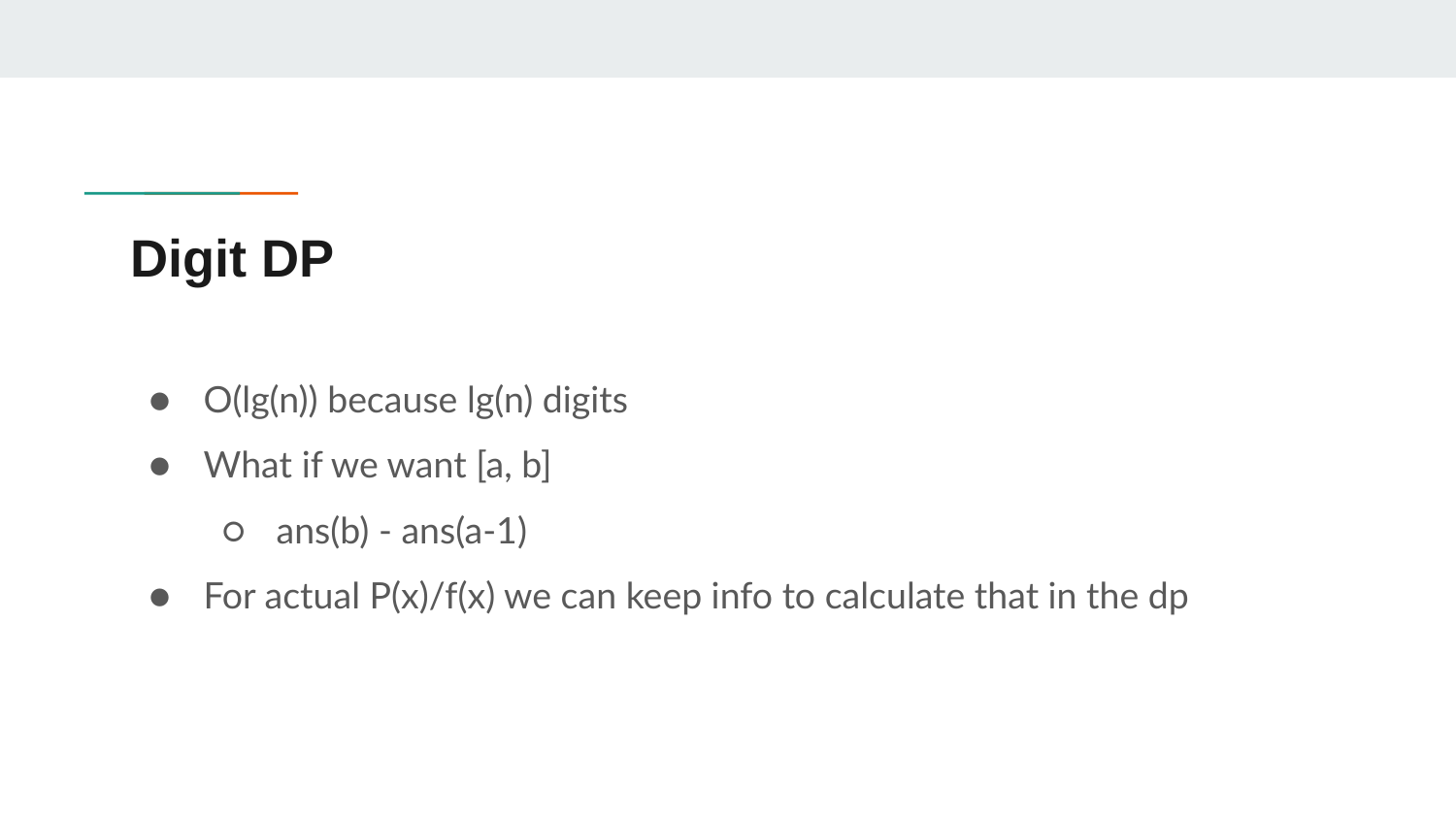

# Digit DP
O(lg(n)) because lg(n) digits
What if we want [a, b]
ans(b) - ans(a-1)
For actual P(x)/f(x) we can keep info to calculate that in the dp